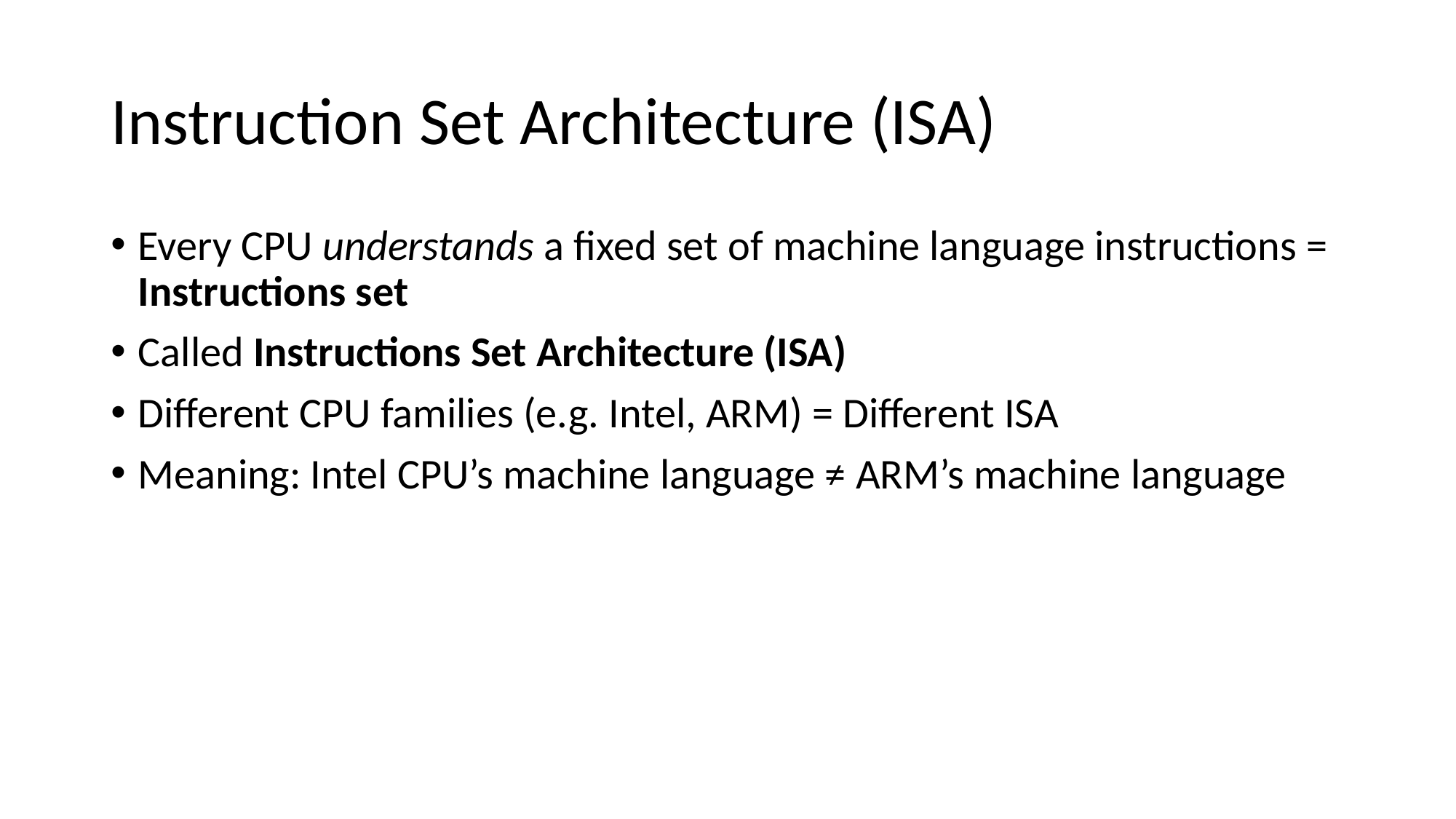

# Instruction Set Architecture (ISA)
Every CPU understands a fixed set of machine language instructions = Instructions set
Called Instructions Set Architecture (ISA)
Different CPU families (e.g. Intel, ARM) = Different ISA
Meaning: Intel CPU’s machine language ≠ ARM’s machine language